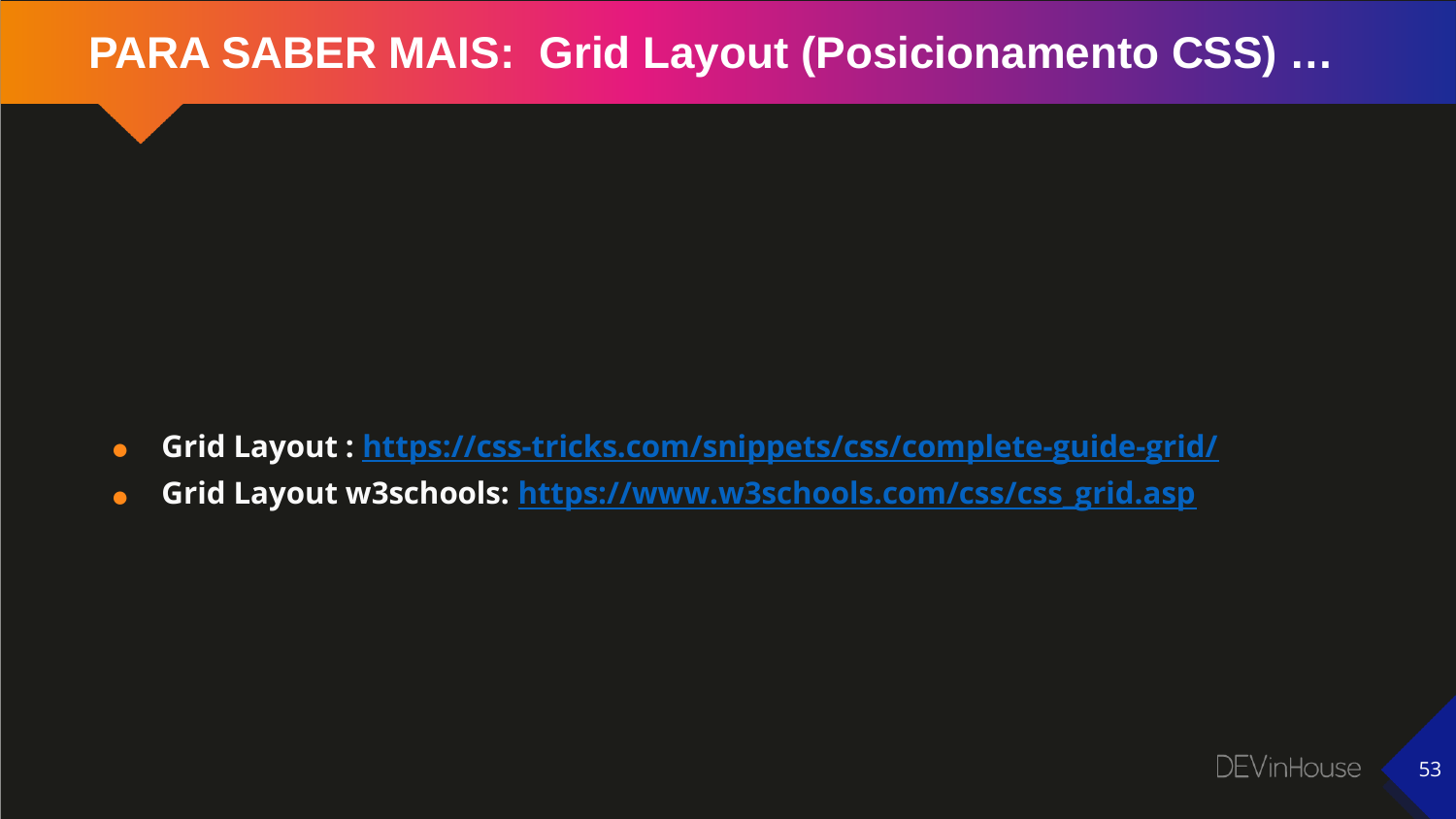

# PARA SABER MAIS:  Grid Layout (Posicionamento CSS) …
Grid Layout : https://css-tricks.com/snippets/css/complete-guide-grid/
Grid Layout w3schools: https://www.w3schools.com/css/css_grid.asp
53